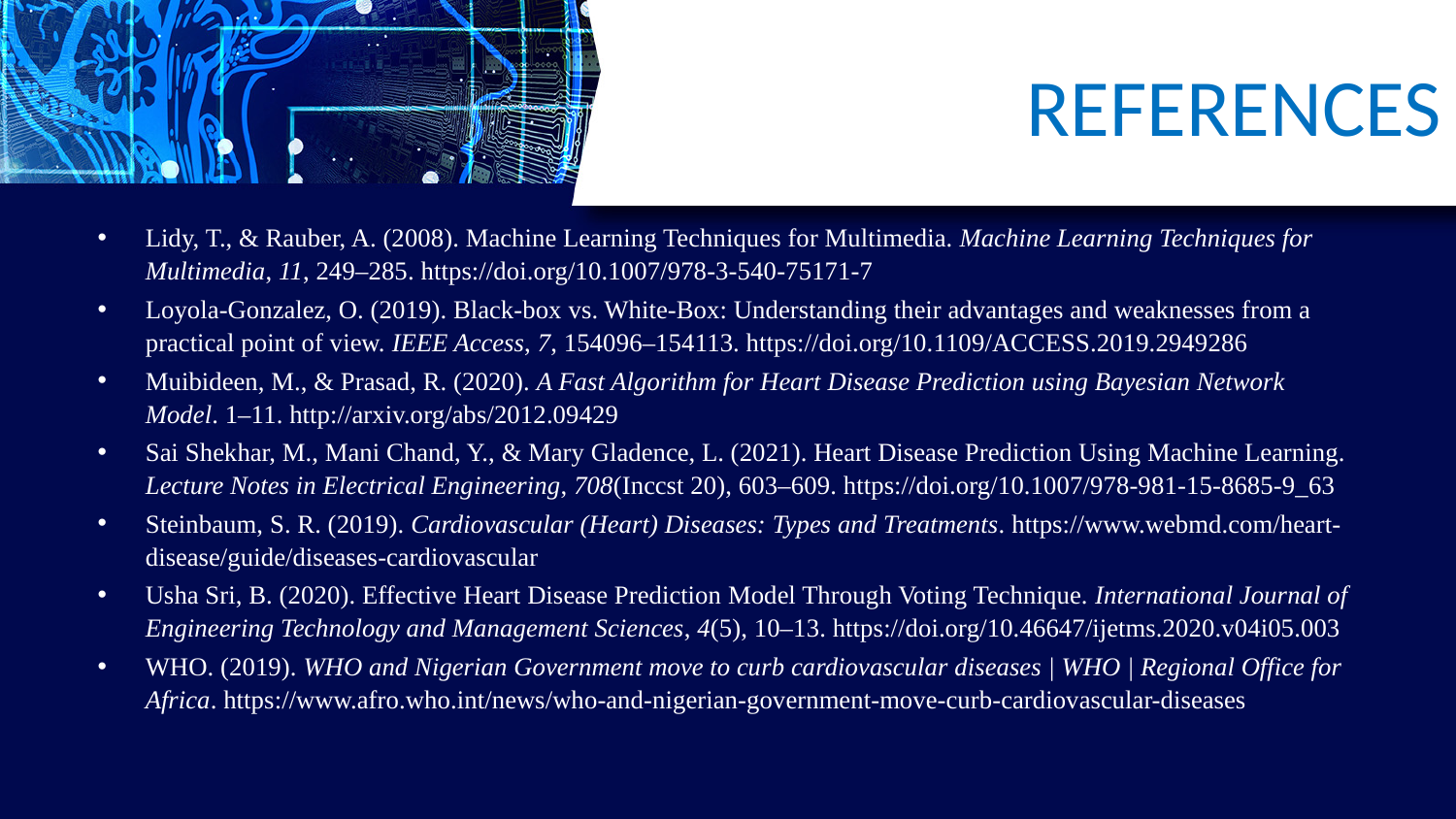

# REFERENCES
Lidy, T., & Rauber, A. (2008). Machine Learning Techniques for Multimedia. Machine Learning Techniques for Multimedia, 11, 249–285. https://doi.org/10.1007/978-3-540-75171-7
Loyola-Gonzalez, O. (2019). Black-box vs. White-Box: Understanding their advantages and weaknesses from a practical point of view. IEEE Access, 7, 154096–154113. https://doi.org/10.1109/ACCESS.2019.2949286
Muibideen, M., & Prasad, R. (2020). A Fast Algorithm for Heart Disease Prediction using Bayesian Network Model. 1–11. http://arxiv.org/abs/2012.09429
Sai Shekhar, M., Mani Chand, Y., & Mary Gladence, L. (2021). Heart Disease Prediction Using Machine Learning. Lecture Notes in Electrical Engineering, 708(Inccst 20), 603–609. https://doi.org/10.1007/978-981-15-8685-9_63
Steinbaum, S. R. (2019). Cardiovascular (Heart) Diseases: Types and Treatments. https://www.webmd.com/heart-disease/guide/diseases-cardiovascular
Usha Sri, B. (2020). Effective Heart Disease Prediction Model Through Voting Technique. International Journal of Engineering Technology and Management Sciences, 4(5), 10–13. https://doi.org/10.46647/ijetms.2020.v04i05.003
WHO. (2019). WHO and Nigerian Government move to curb cardiovascular diseases | WHO | Regional Office for Africa. https://www.afro.who.int/news/who-and-nigerian-government-move-curb-cardiovascular-diseases